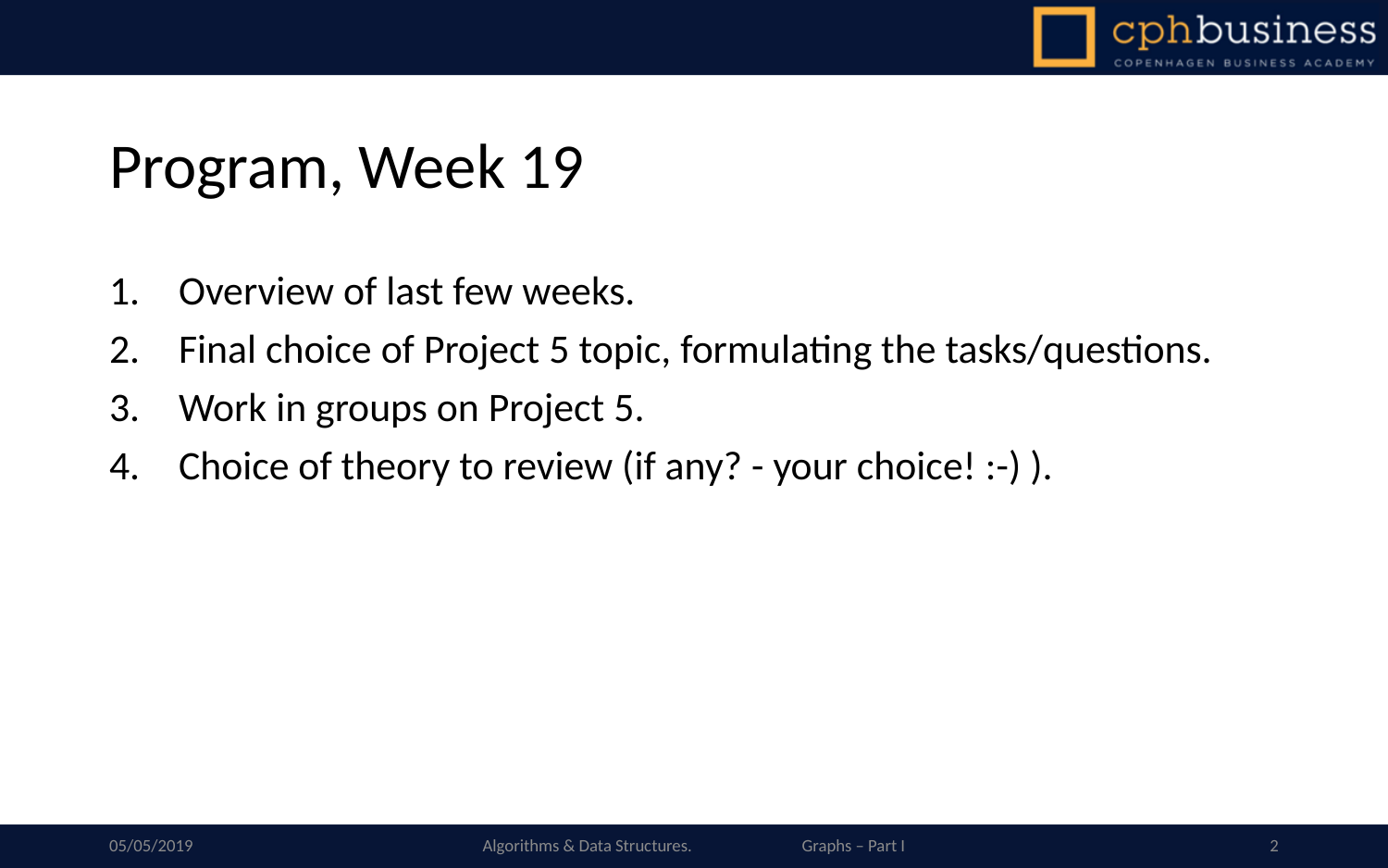

# Program, Week 19
Overview of last few weeks.
Final choice of Project 5 topic, formulating the tasks/questions.
Work in groups on Project 5.
Choice of theory to review (if any? - your choice! :-) ).
05/05/2019
Algorithms & Data Structures.                            Graphs – Part I
2